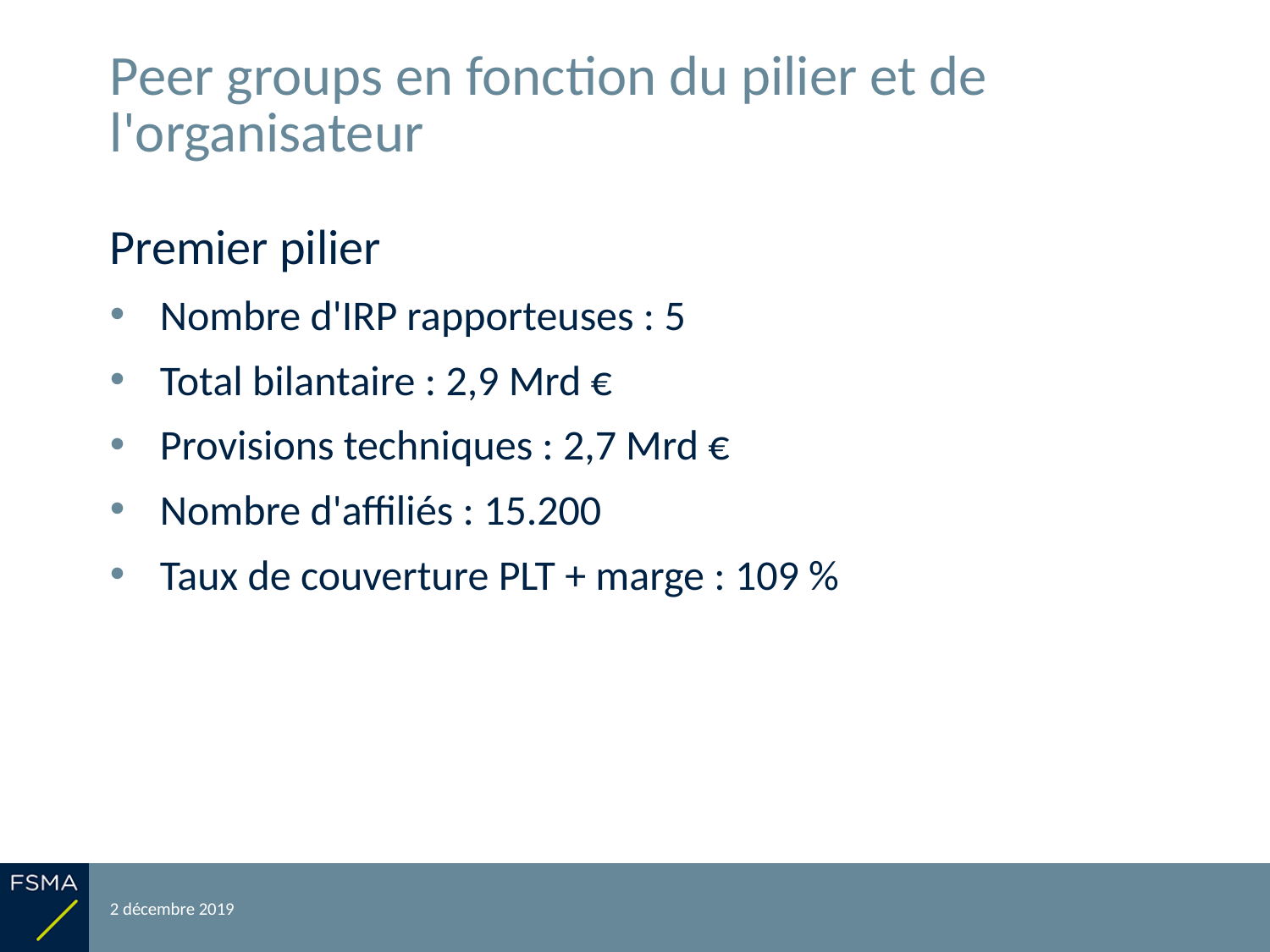

# Peer groups en fonction du pilier et de l'organisateur
Premier pilier
Nombre d'IRP rapporteuses : 5
Total bilantaire : 2,9 Mrd €
Provisions techniques : 2,7 Mrd €
Nombre d'affiliés : 15.200
Taux de couverture PLT + marge : 109 %

2 décembre 2019
Reporting relatif à l'exercice 2018
20